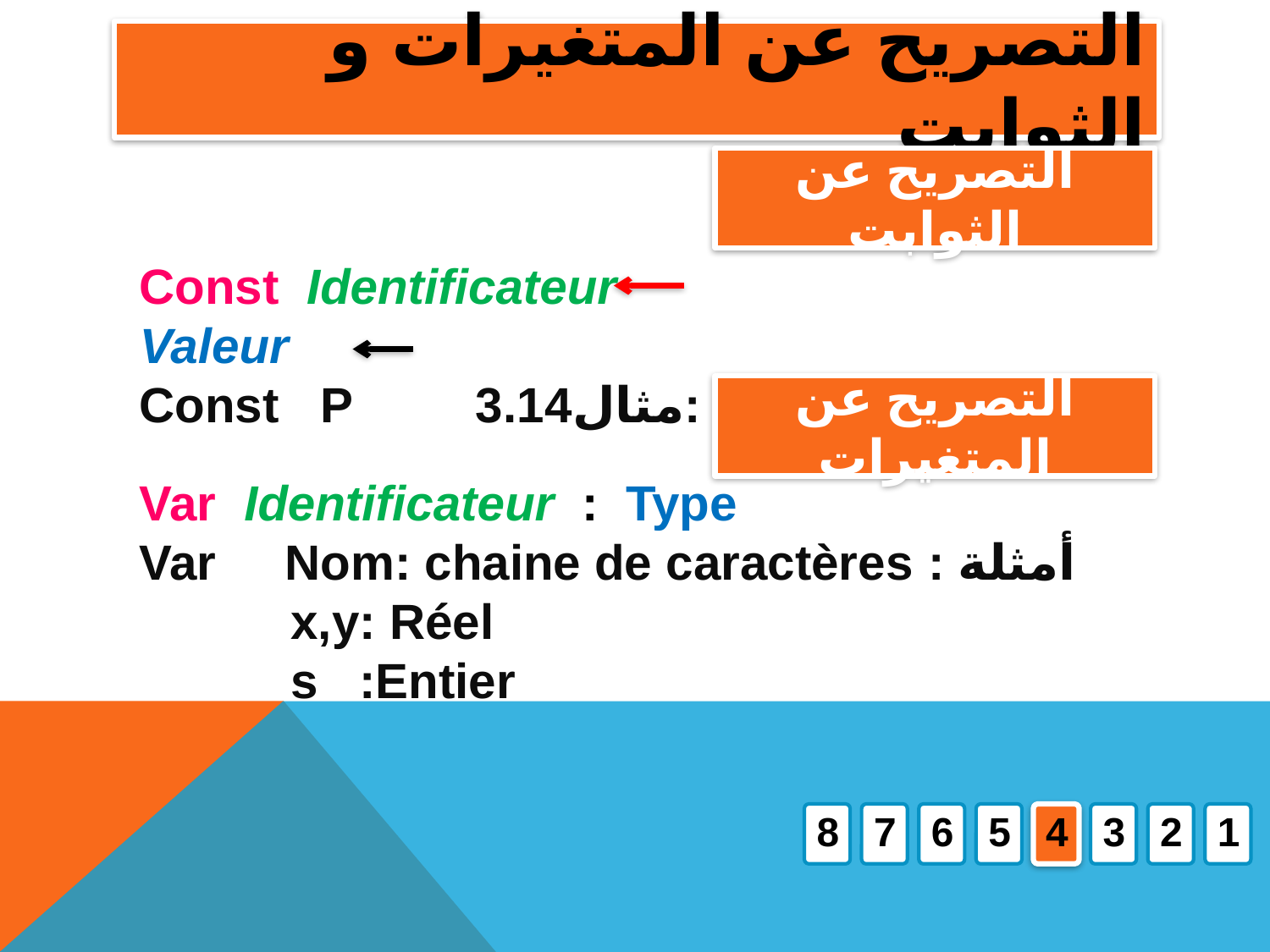

# التصريح عن المتغيرات و الثوابت
التصريح عن الثوابت
Const  Identificateur             Valeur
Const   P         3.14مثال:
التصريح عن المتغيرات
Var  Identificateur  :  Type
Var     Nom: chaine de caractères : أمثلة
           x,y: Réel
           s   :Entier

1
2
3
4
5
6
7
8